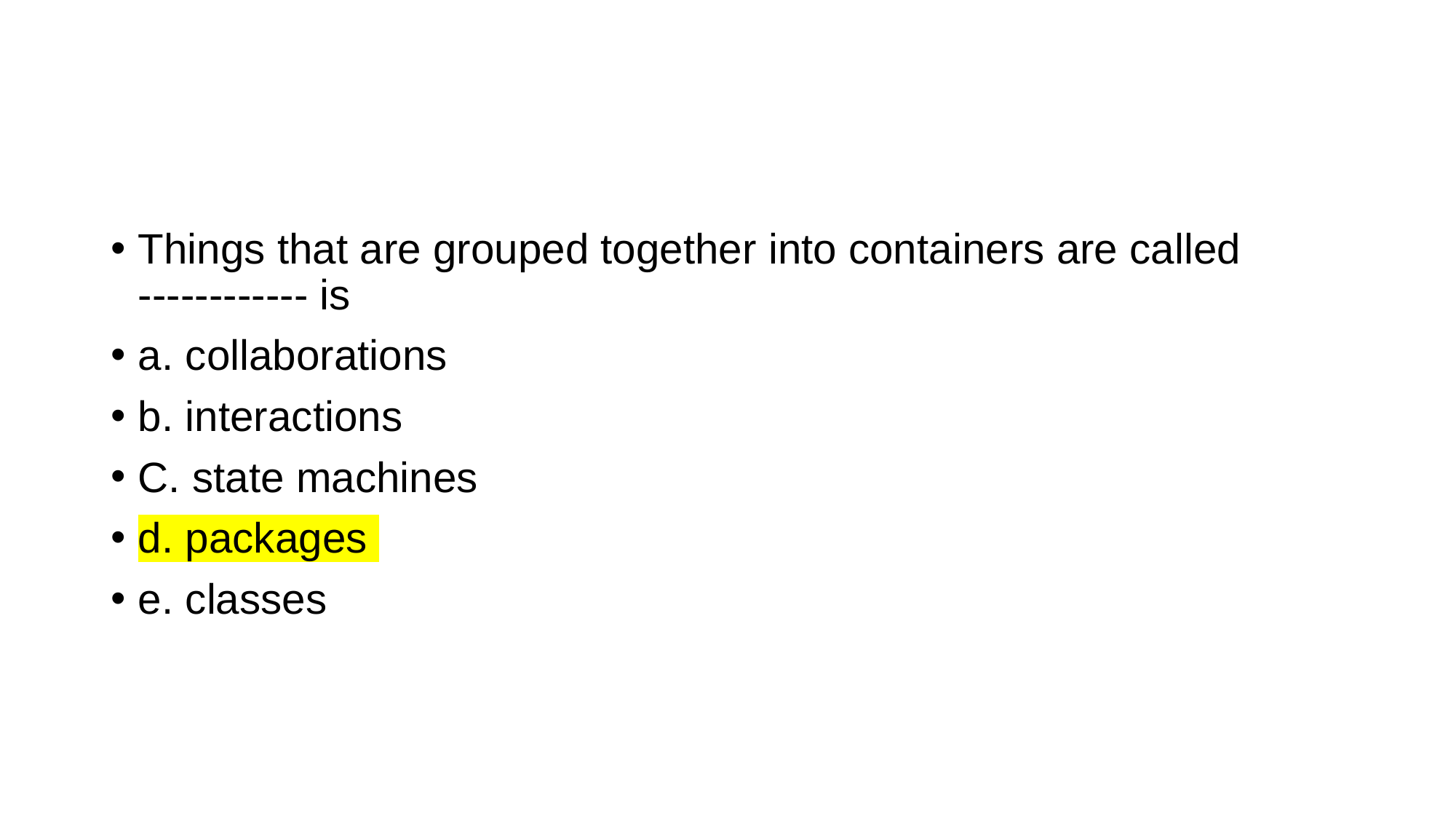

#
Things that are grouped together into containers are called ------------ is
a. collaborations
b. interactions
C. state machines
d. packages
e. classes